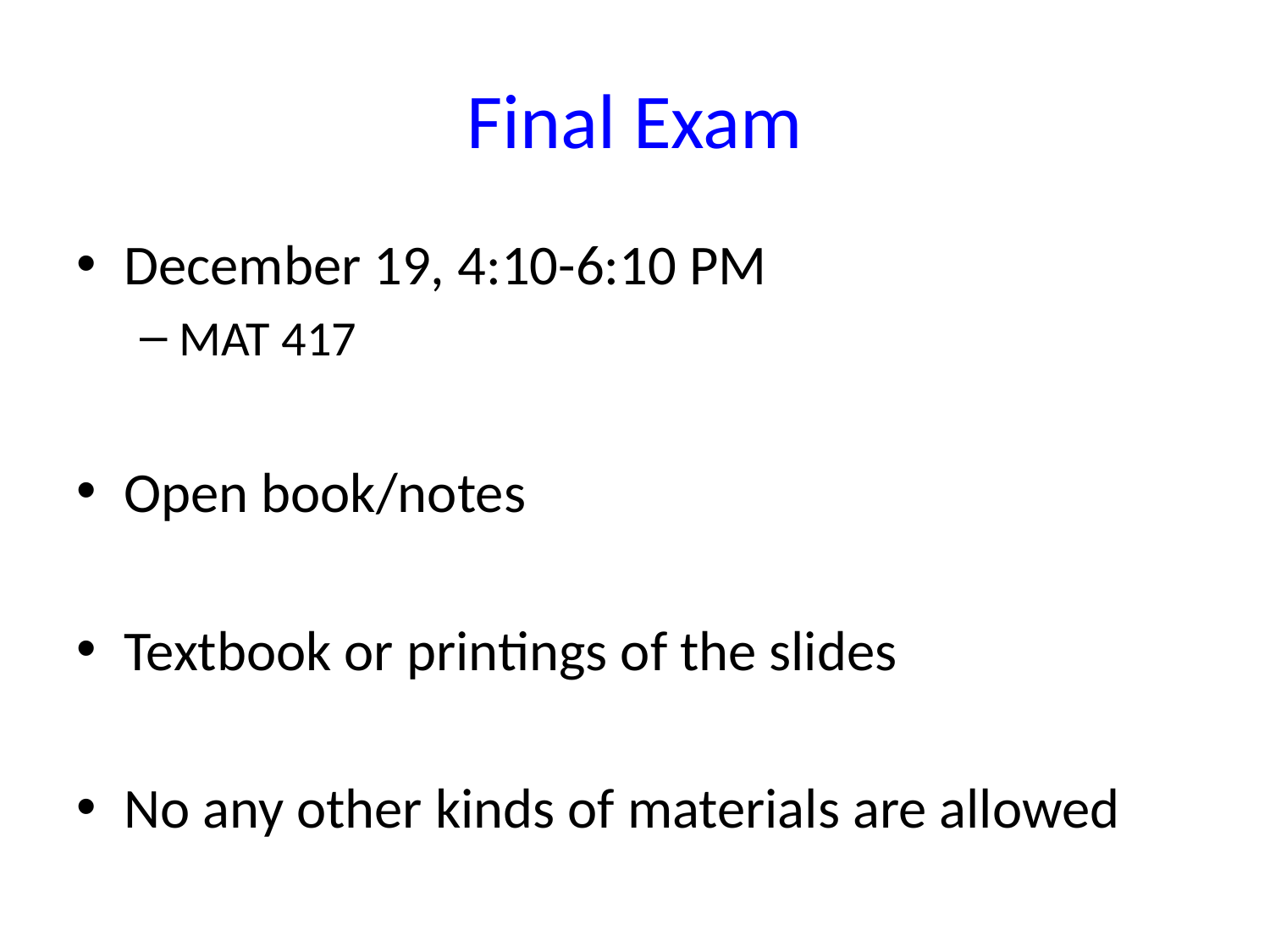

# Final Exam
December 19, 4:10-6:10 PM
MAT 417

Open book/notes

Textbook or printings of the slides

No any other kinds of materials are allowed